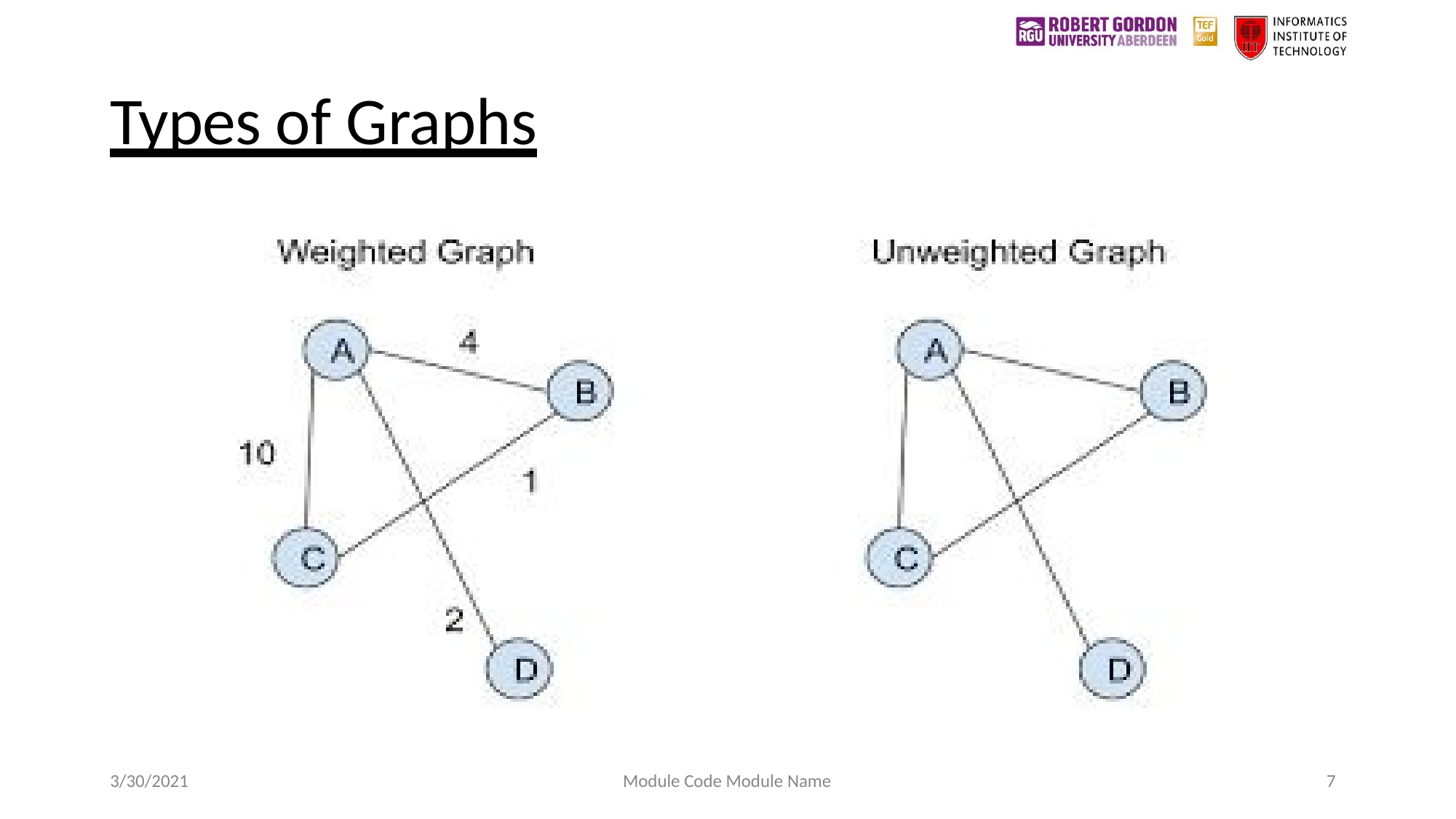

# Types of Graphs

3/30/2021
Module Code Module Name
7